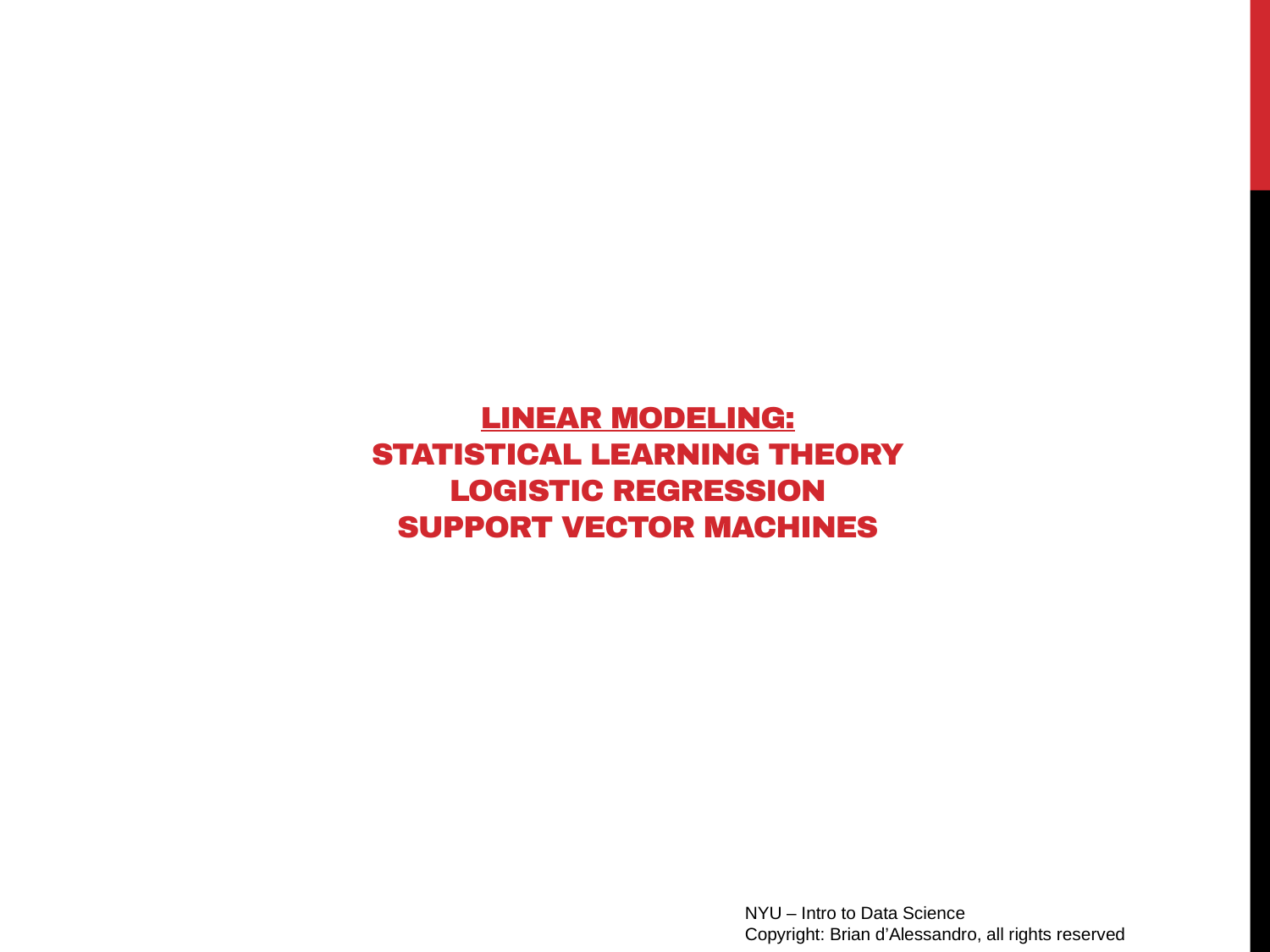

# Linear Modeling: Statistical learning theory Logistic Regression Support vector Machines